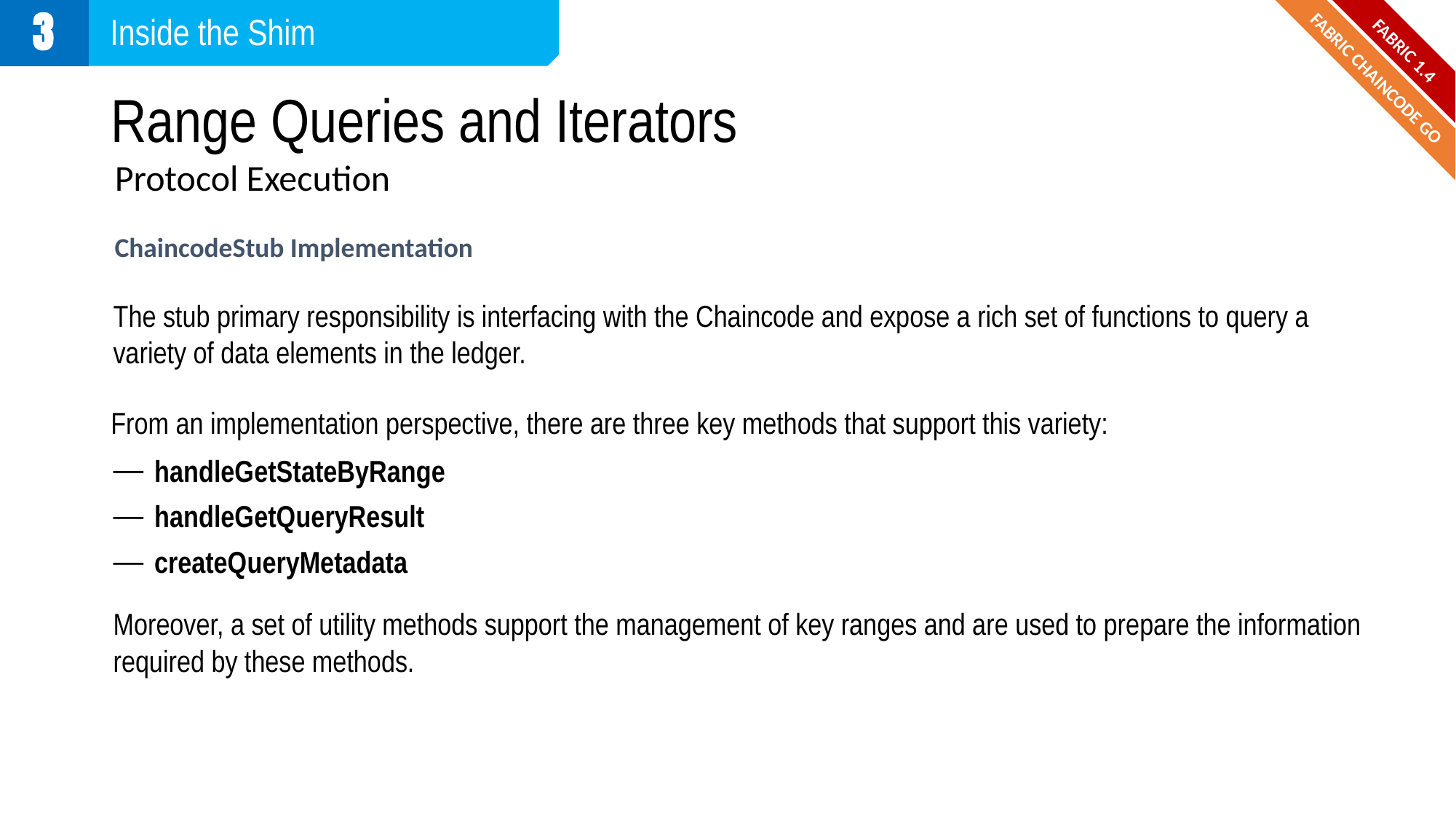

3
Inside the Shim
FABRIC 1.4
# Range Queries and Iterators
FABRIC CHAINCODE GO
Protocol Execution
ChaincodeStub Implementation
The stub primary responsibility is interfacing with the Chaincode and expose a rich set of functions to query a variety of data elements in the ledger.
From an implementation perspective, there are three key methods that support this variety:
handleGetStateByRange
handleGetQueryResult
createQueryMetadata
Moreover, a set of utility methods support the management of key ranges and are used to prepare the information required by these methods.